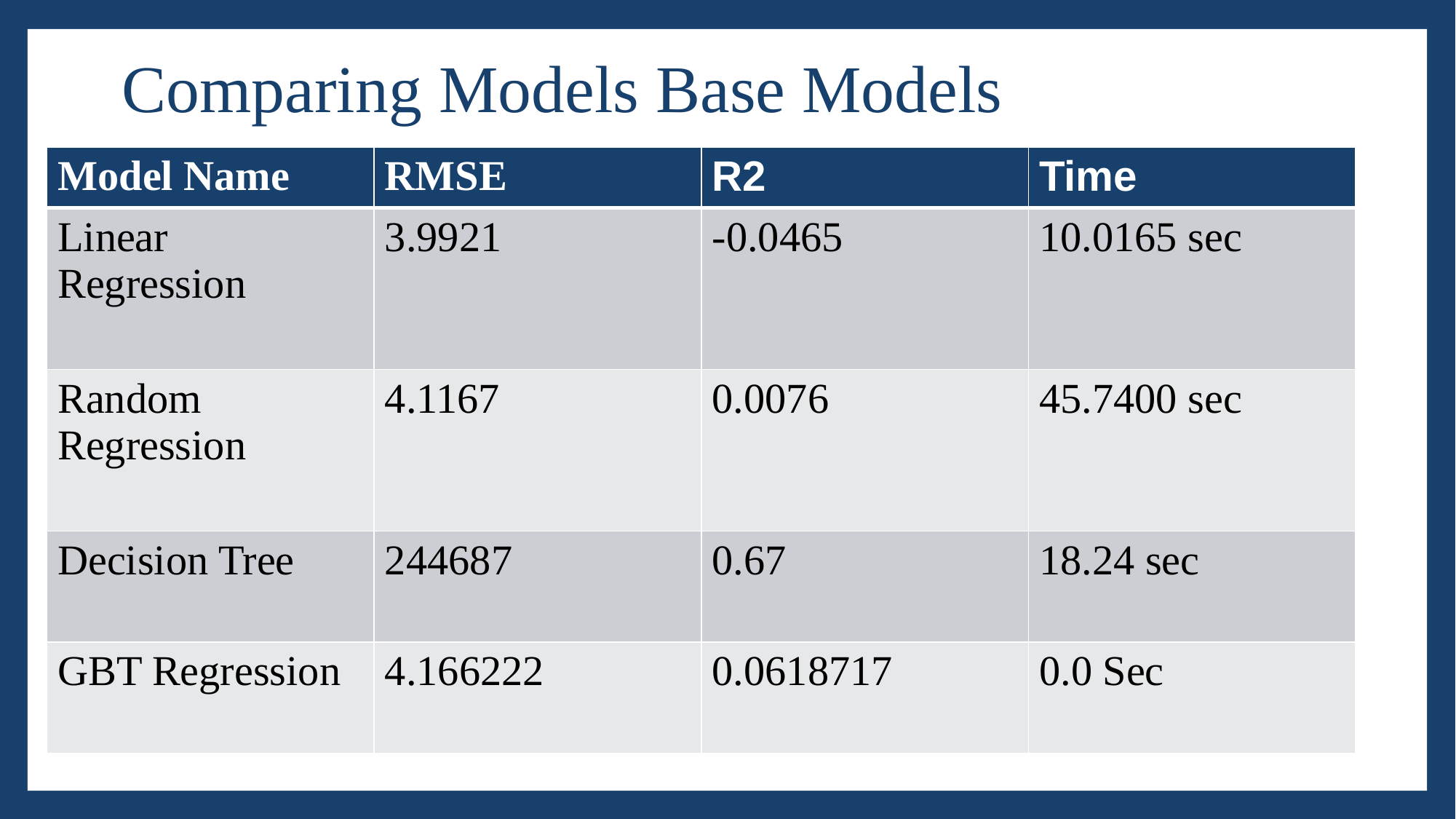

# Comparing Models Base Models
| Model Name | RMSE | R2 | Time |
| --- | --- | --- | --- |
| Linear Regression | 3.9921 | -0.0465 | 10.0165 sec |
| Random Regression | 4.1167 | 0.0076 | 45.7400 sec |
| Decision Tree | 244687 | 0.67 | 18.24 sec |
| GBT Regression | 4.166222 | 0.0618717 | 0.0 Sec |